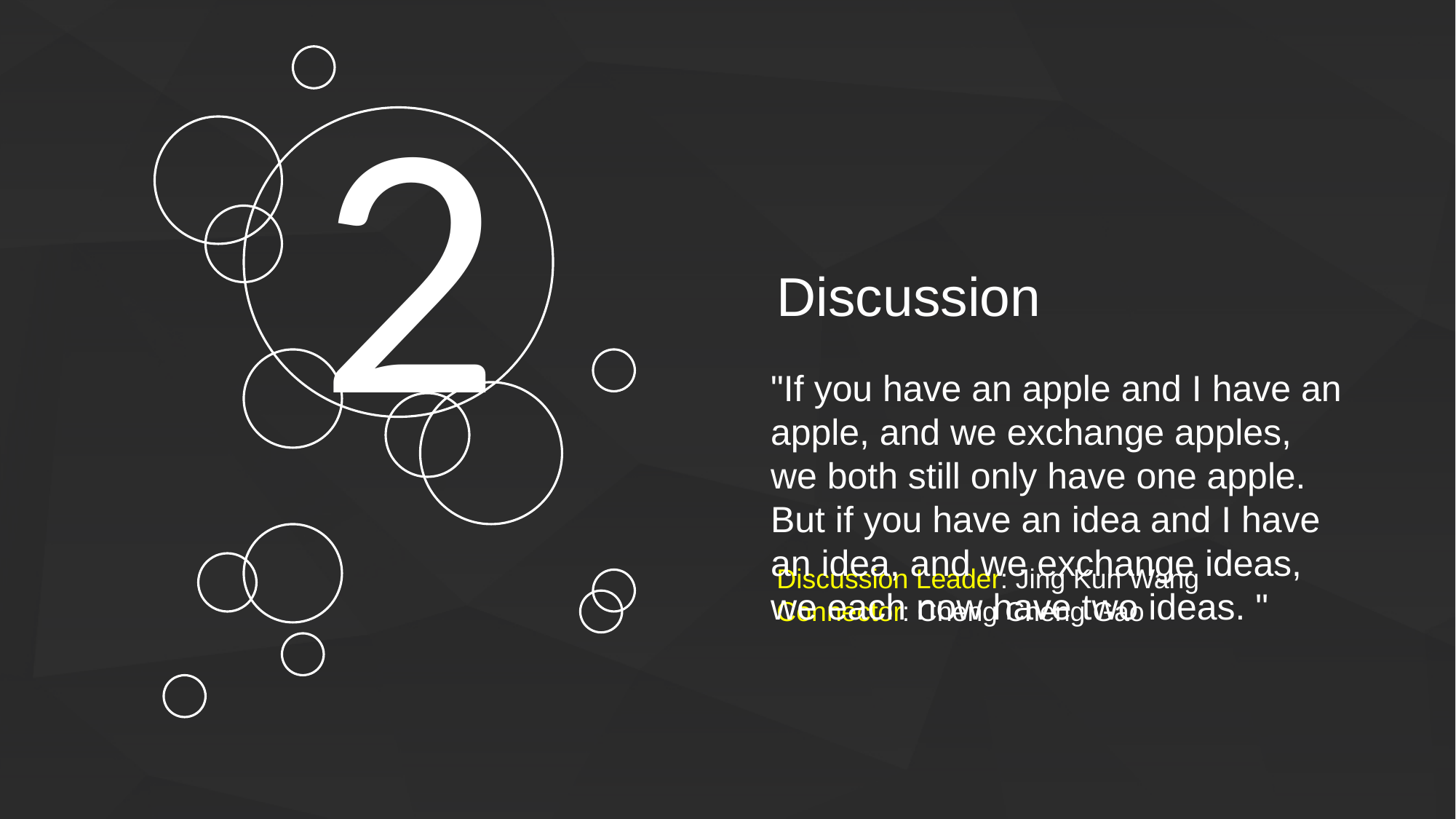

2

Discussion

"If you have an apple and I have an apple, and we exchange apples, we both still only have one apple. But if you have an idea and I have an idea, and we exchange ideas, we each now have two ideas. "

Discussion Leader: Jing Kun Wang
Connector: Cheng Cheng Gao